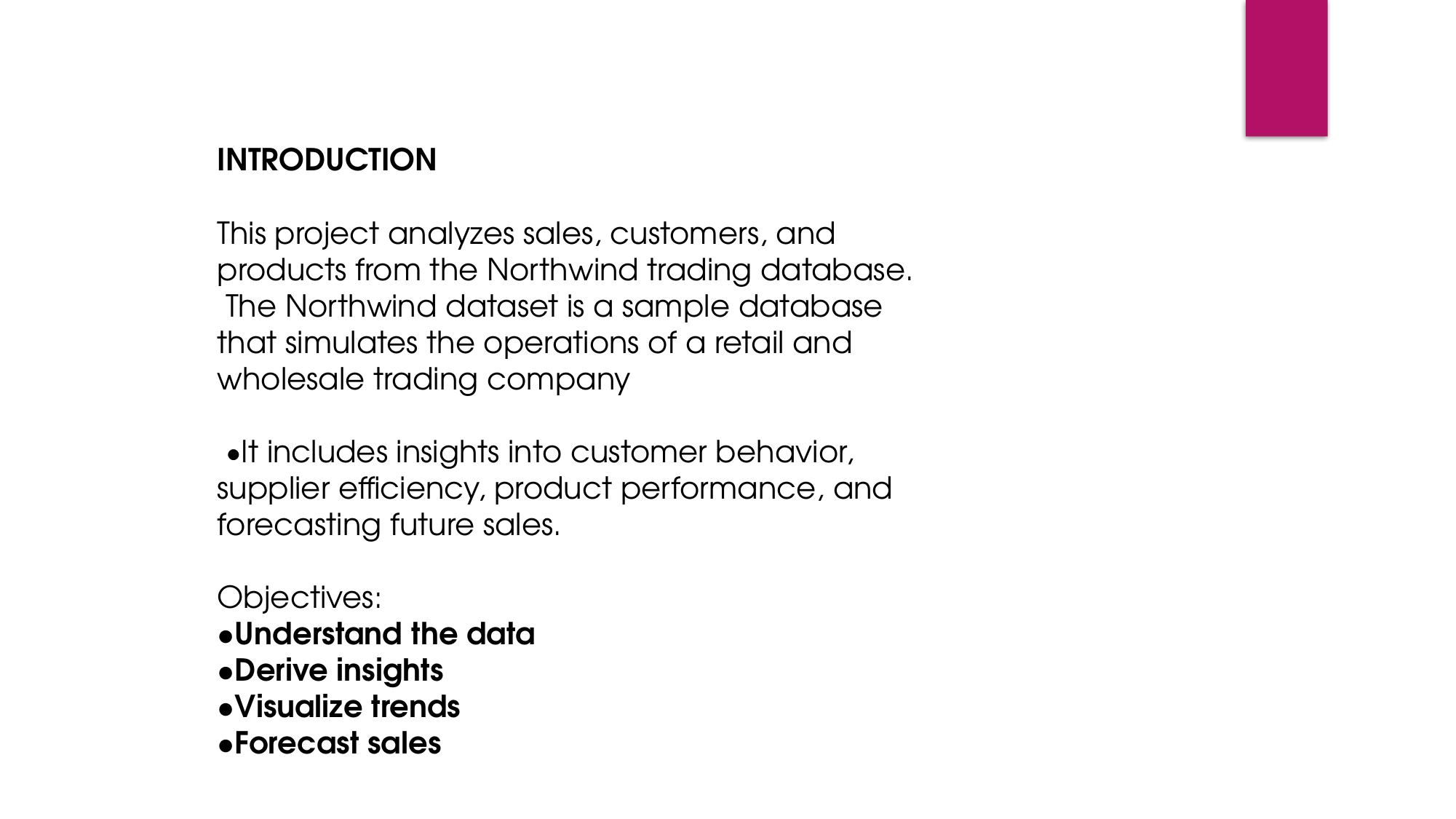

INTRODUCTION

This project analyzes sales, customers, and products from the Northwind trading database.
 The Northwind dataset is a sample database that simulates the operations of a retail and wholesale trading company

 •It includes insights into customer behavior, supplier efficiency, product performance, and forecasting future sales.

Objectives:
•Understand the data
•Derive insights
•Visualize trends
•Forecast sales